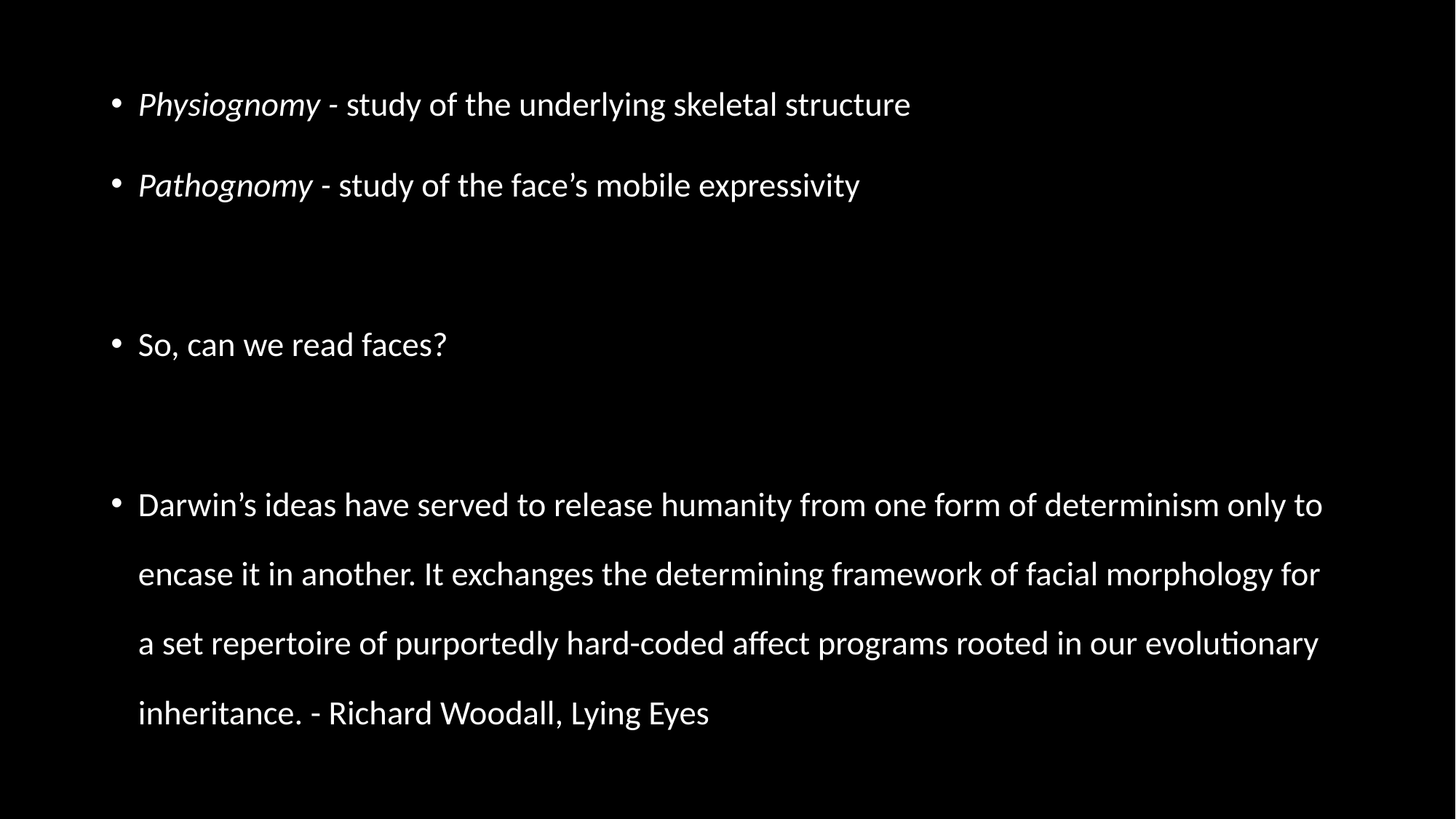

Physiognomy - study of the underlying skeletal structure
Pathognomy - study of the face’s mobile expressivity

So, can we read faces?

Darwin’s ideas have served to release humanity from one form of determinism only to encase it in another. It exchanges the determining framework of facial morphology for a set repertoire of purportedly hard-coded affect programs rooted in our evolutionary inheritance. - Richard Woodall, Lying Eyes